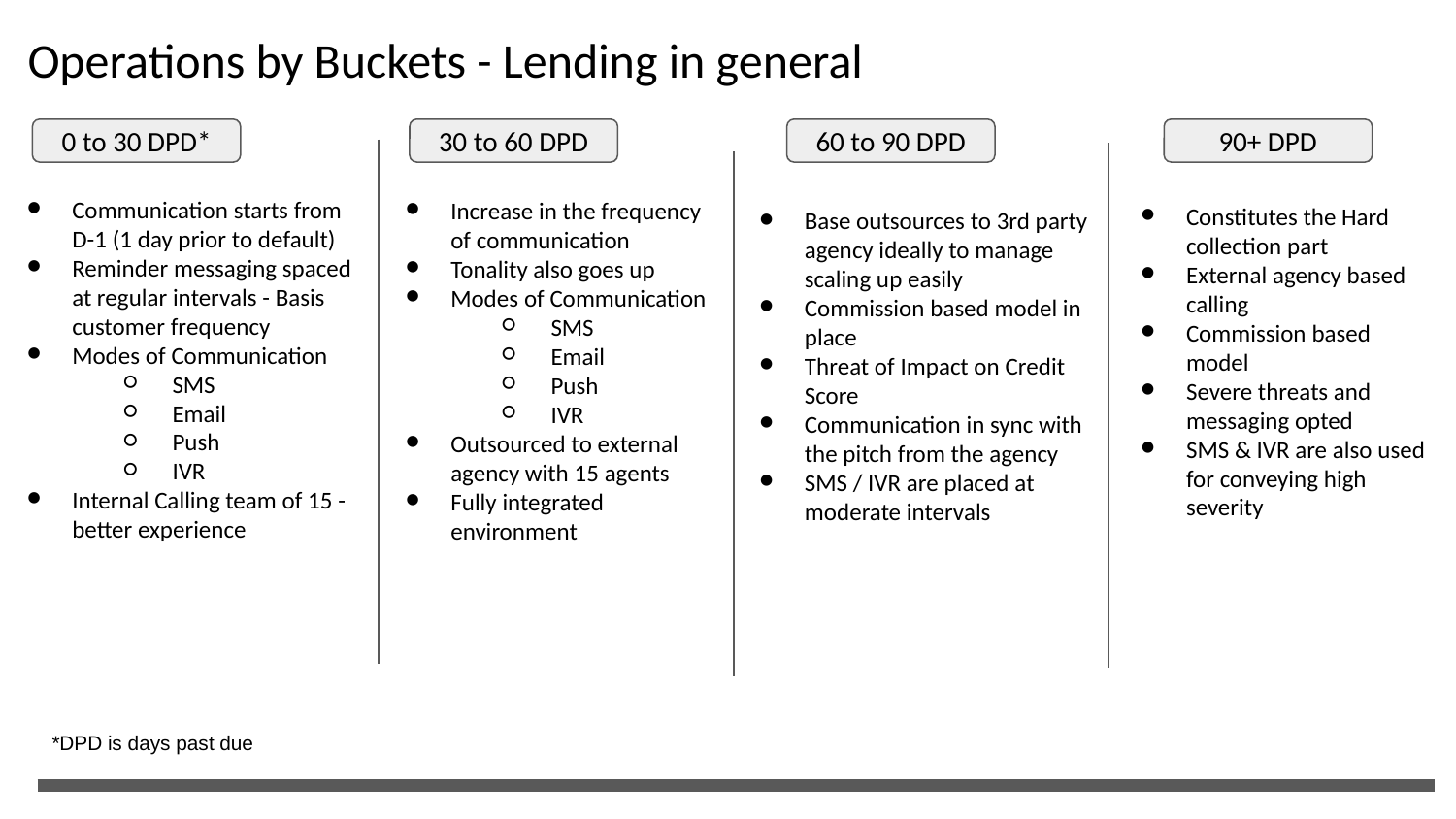

# Operations by Buckets - Lending in general
0 to 30 DPD*
30 to 60 DPD
60 to 90 DPD
90+ DPD
Communication starts from D-1 (1 day prior to default)
Reminder messaging spaced at regular intervals - Basis customer frequency
Modes of Communication
SMS
Email
Push
IVR
Internal Calling team of 15 - better experience
Increase in the frequency of communication
Tonality also goes up
Modes of Communication
SMS
Email
Push
IVR
Outsourced to external agency with 15 agents
Fully integrated environment
Constitutes the Hard collection part
External agency based calling
Commission based model
Severe threats and messaging opted
SMS & IVR are also used for conveying high severity
Base outsources to 3rd party agency ideally to manage scaling up easily
Commission based model in place
Threat of Impact on Credit Score
Communication in sync with the pitch from the agency
SMS / IVR are placed at moderate intervals
*DPD is days past due